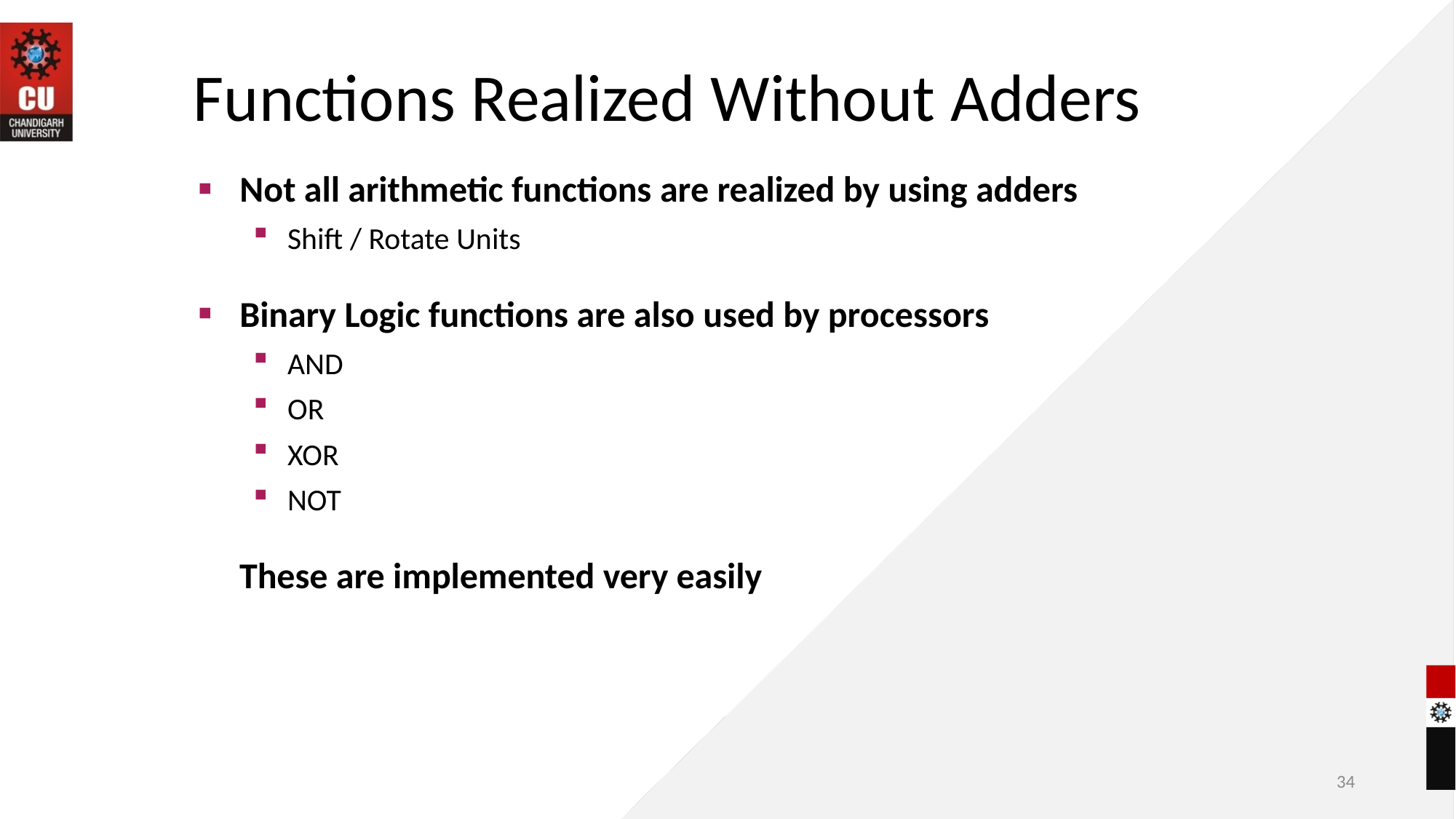

34
# Functions Realized Without Adders
Not all arithmetic functions are realized by using adders
Shift / Rotate Units

Binary Logic functions are also used by processors
AND
OR
XOR
NOT

These are implemented very easily